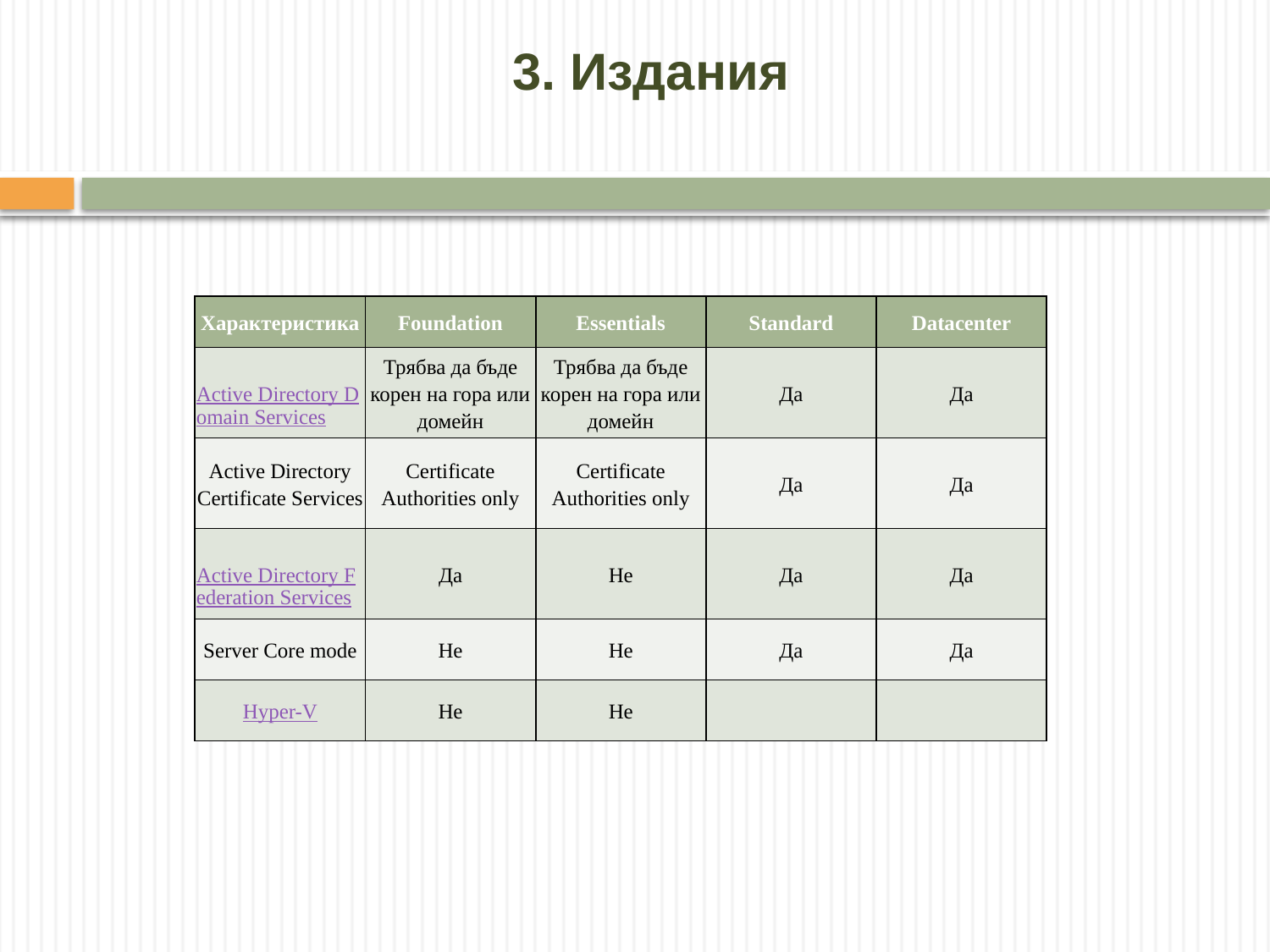

# 3. Издания

| Характеристика | Foundation | Essentials | Standard | Datacenter |
| --- | --- | --- | --- | --- |
| Active Directory Domain Services | Трябва да бъде корен на гора или домейн | Трябва да бъде корен на гора или домейн | Да | Да |
| Active Directory Certificate Services | Certificate Authorities only | Certificate Authorities only | Да | Да |
| Active Directory Federation Services | Да | Не | Да | Да |
| Server Core mode | Не | Не | Да | Да |
| Hyper-V | Не | Не |  |  |